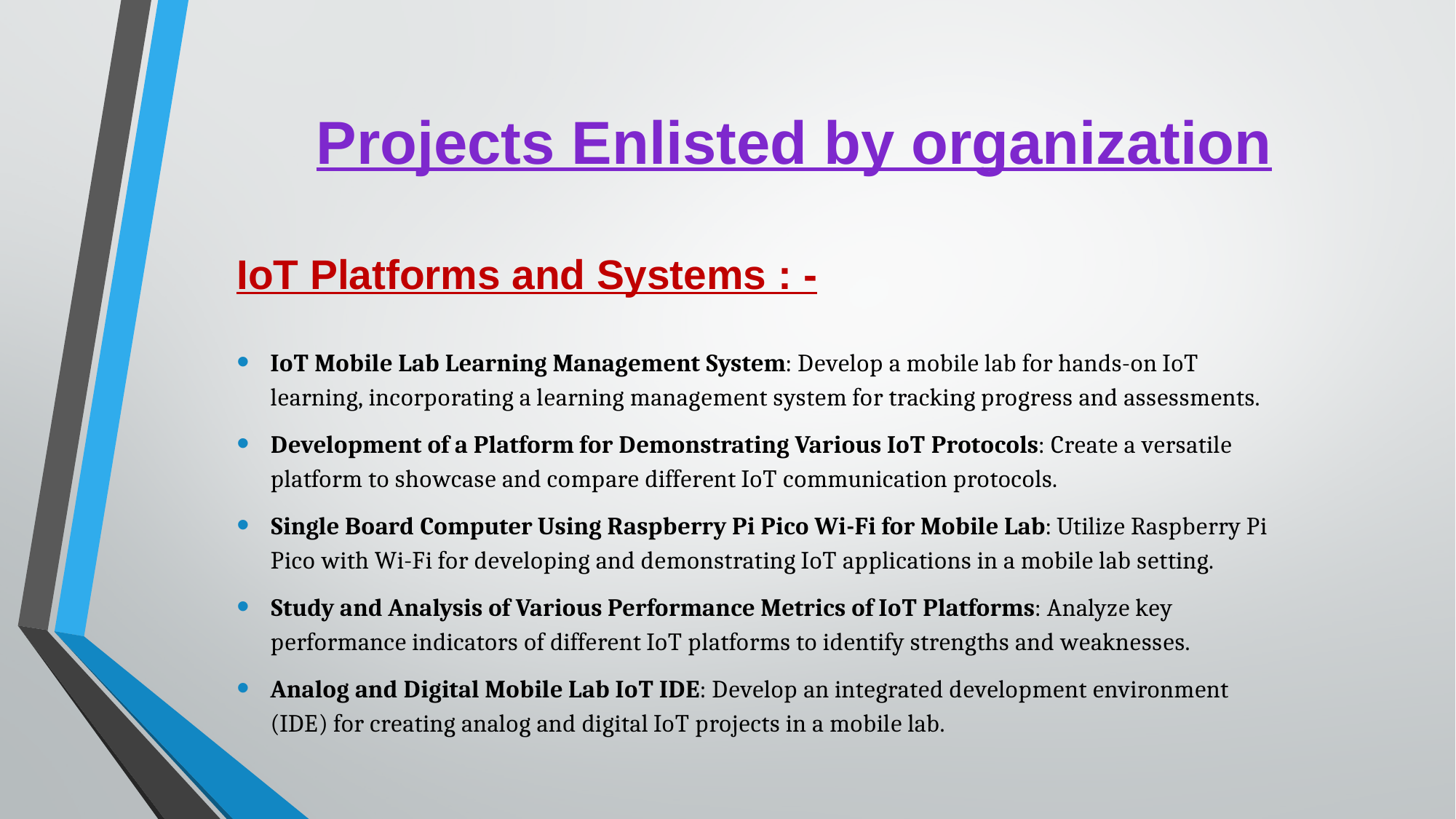

# Projects Enlisted by organization
IoT Platforms and Systems : -

IoT Mobile Lab Learning Management System: Develop a mobile lab for hands-on IoT learning, incorporating a learning management system for tracking progress and assessments.
Development of a Platform for Demonstrating Various IoT Protocols: Create a versatile platform to showcase and compare different IoT communication protocols.
Single Board Computer Using Raspberry Pi Pico Wi-Fi for Mobile Lab: Utilize Raspberry Pi Pico with Wi-Fi for developing and demonstrating IoT applications in a mobile lab setting.
Study and Analysis of Various Performance Metrics of IoT Platforms: Analyze key performance indicators of different IoT platforms to identify strengths and weaknesses.
Analog and Digital Mobile Lab IoT IDE: Develop an integrated development environment (IDE) for creating analog and digital IoT projects in a mobile lab.